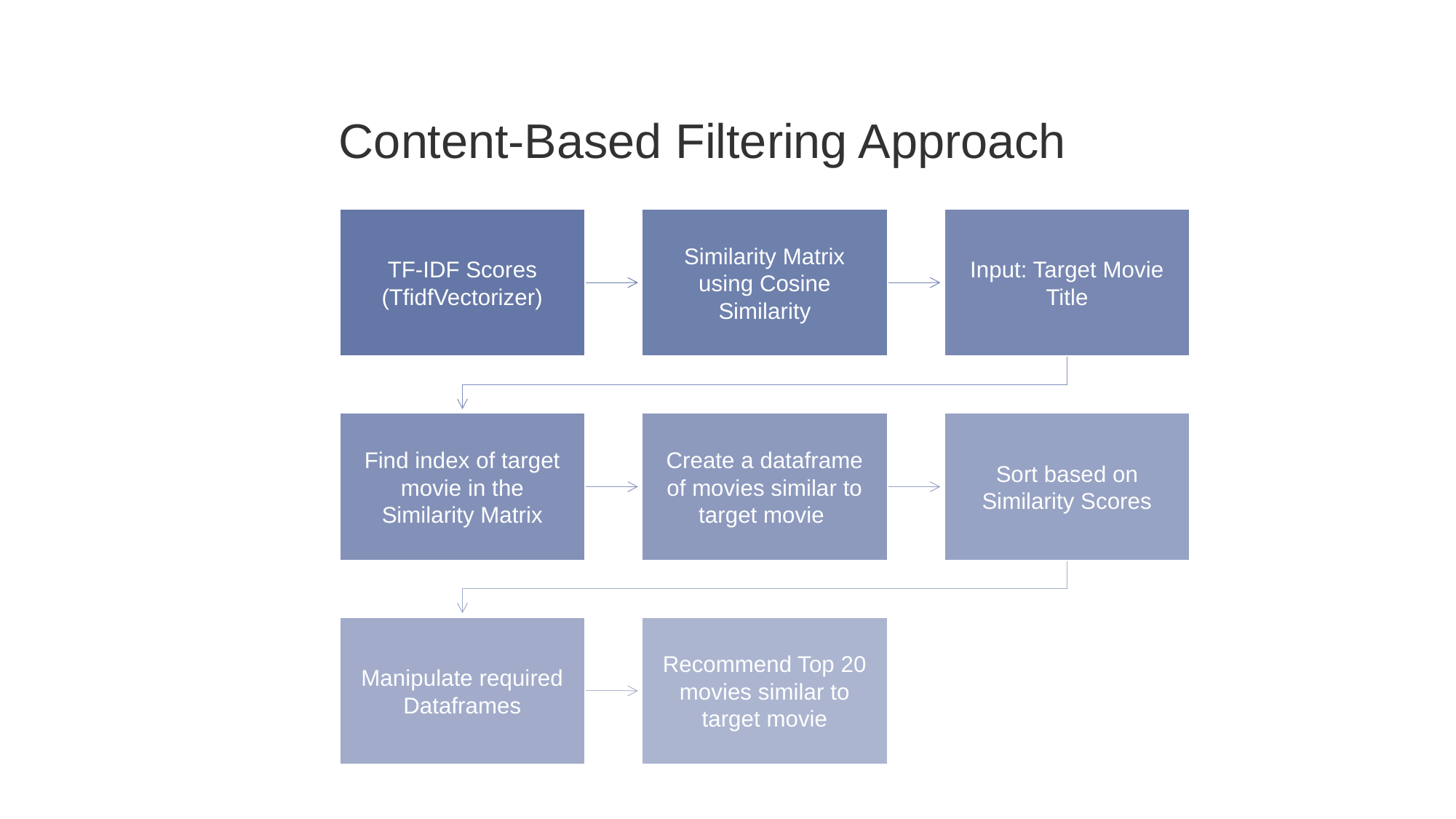

# Content-Based Filtering Approach

TF-IDF Scores (TfidfVectorizer)

Similarity Matrix using Cosine Similarity

Input: Target Movie Title

Find index of target movie in the Similarity Matrix

Create a dataframe of movies similar to target movie

Sort based on Similarity Scores

Manipulate required Dataframes
Recommend Top 20 movies similar to target movie
Sample footer text
20XX
13